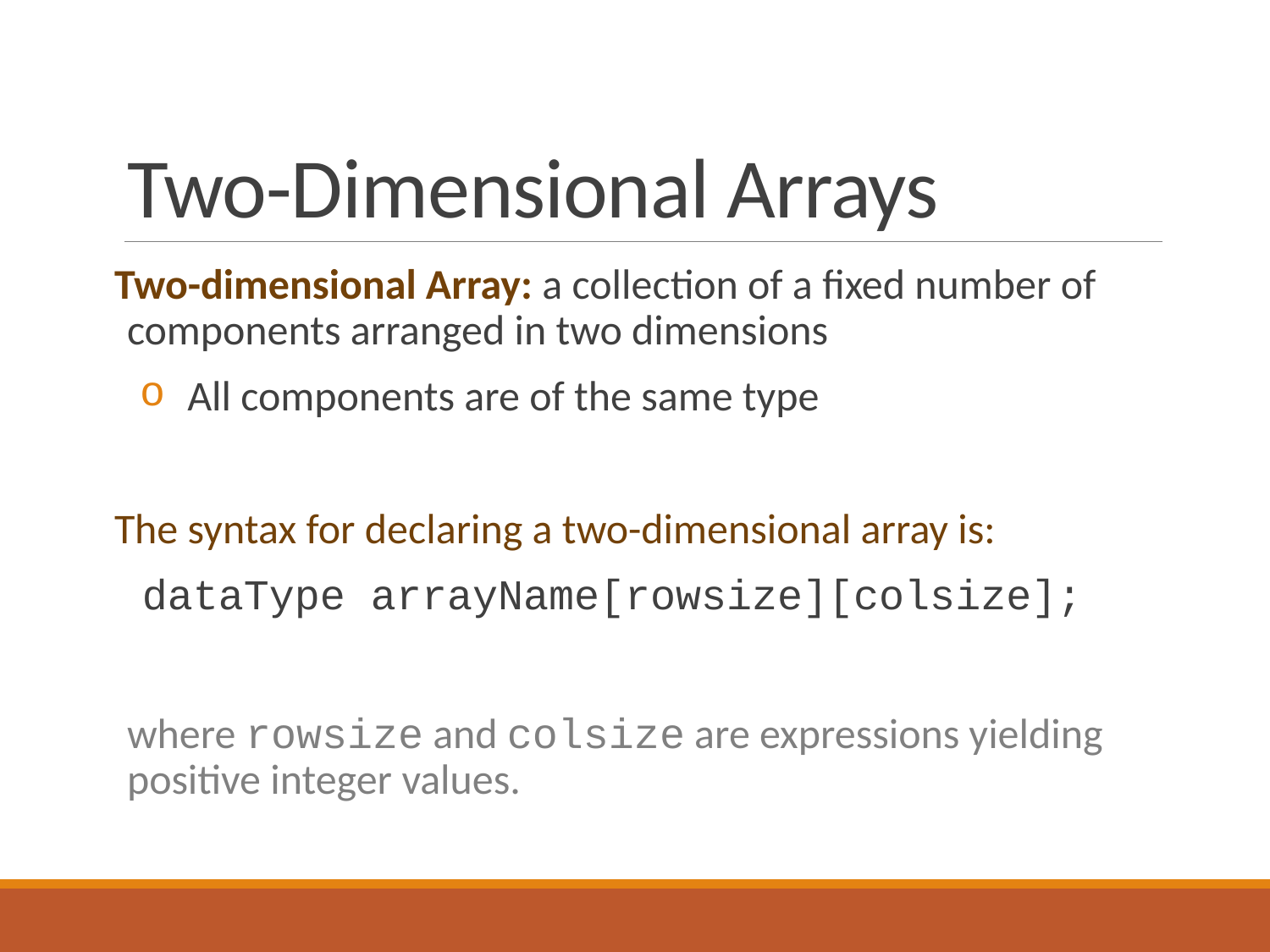

# Two-Dimensional Arrays
Two-dimensional Array: a collection of a fixed number of components arranged in two dimensions
All components are of the same type

The syntax for declaring a two-dimensional array is:
dataType arrayName[rowsize][colsize];

	where rowsize and colsize are expressions yielding positive integer values.